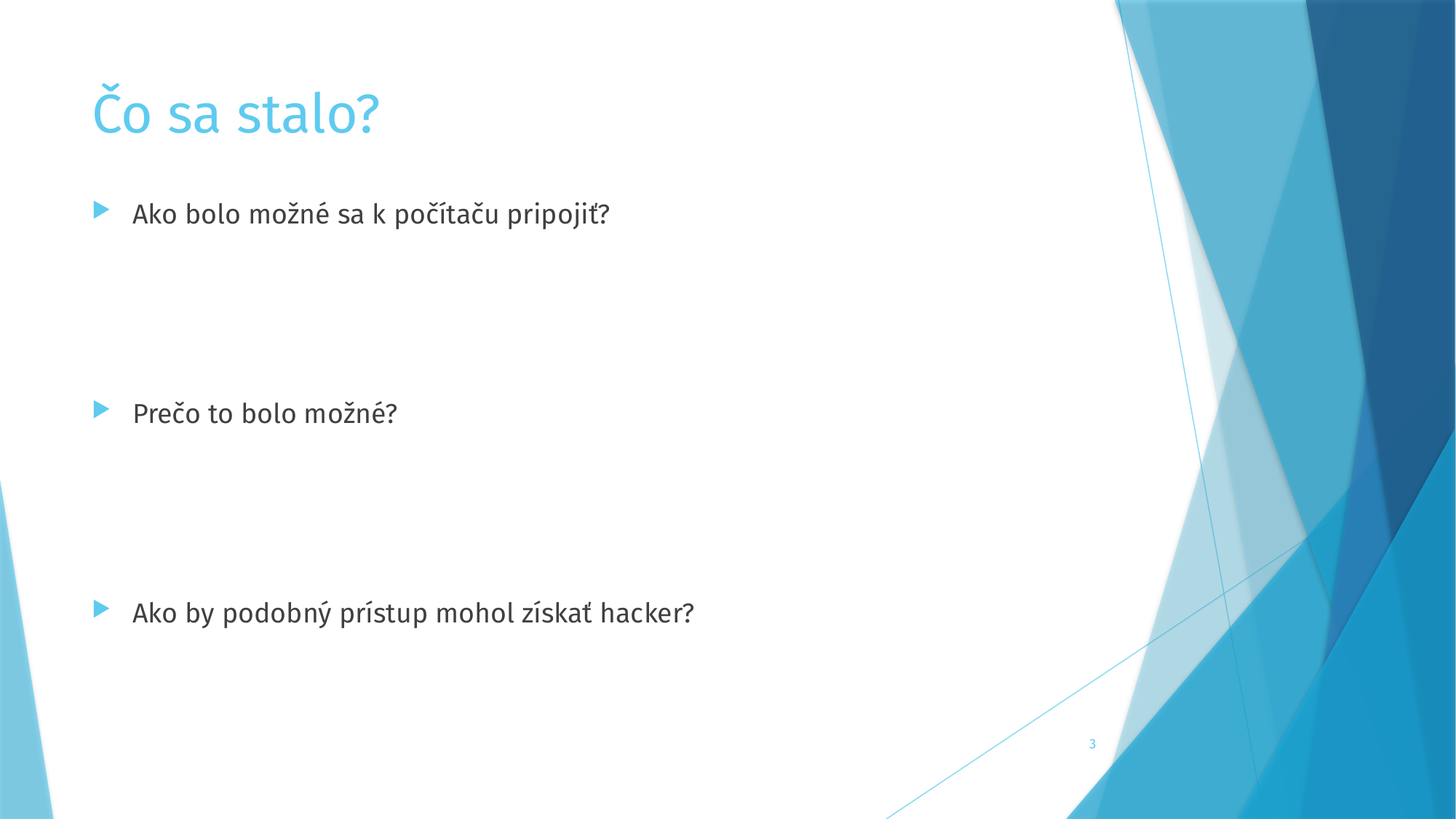

# Čo sa stalo?
Ako bolo možné sa k počítaču pripojiť?

Prečo to bolo možné?

Ako by podobný prístup mohol získať hacker?
3